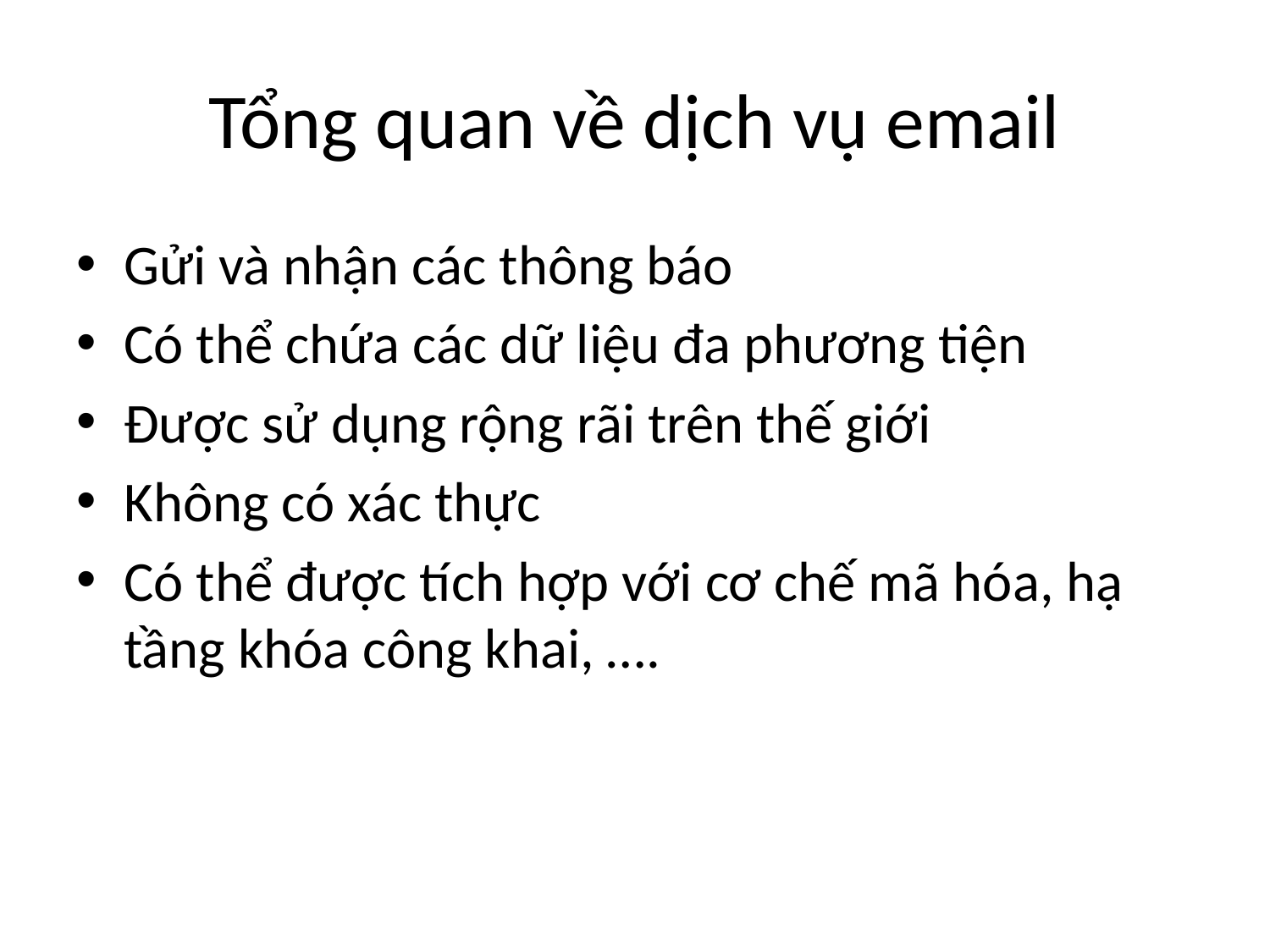

# Tổng quan về dịch vụ email
Gửi và nhận các thông báo
Có thể chứa các dữ liệu đa phương tiện
Được sử dụng rộng rãi trên thế giới
Không có xác thực
Có thể được tích hợp với cơ chế mã hóa, hạ tầng khóa công khai, ….